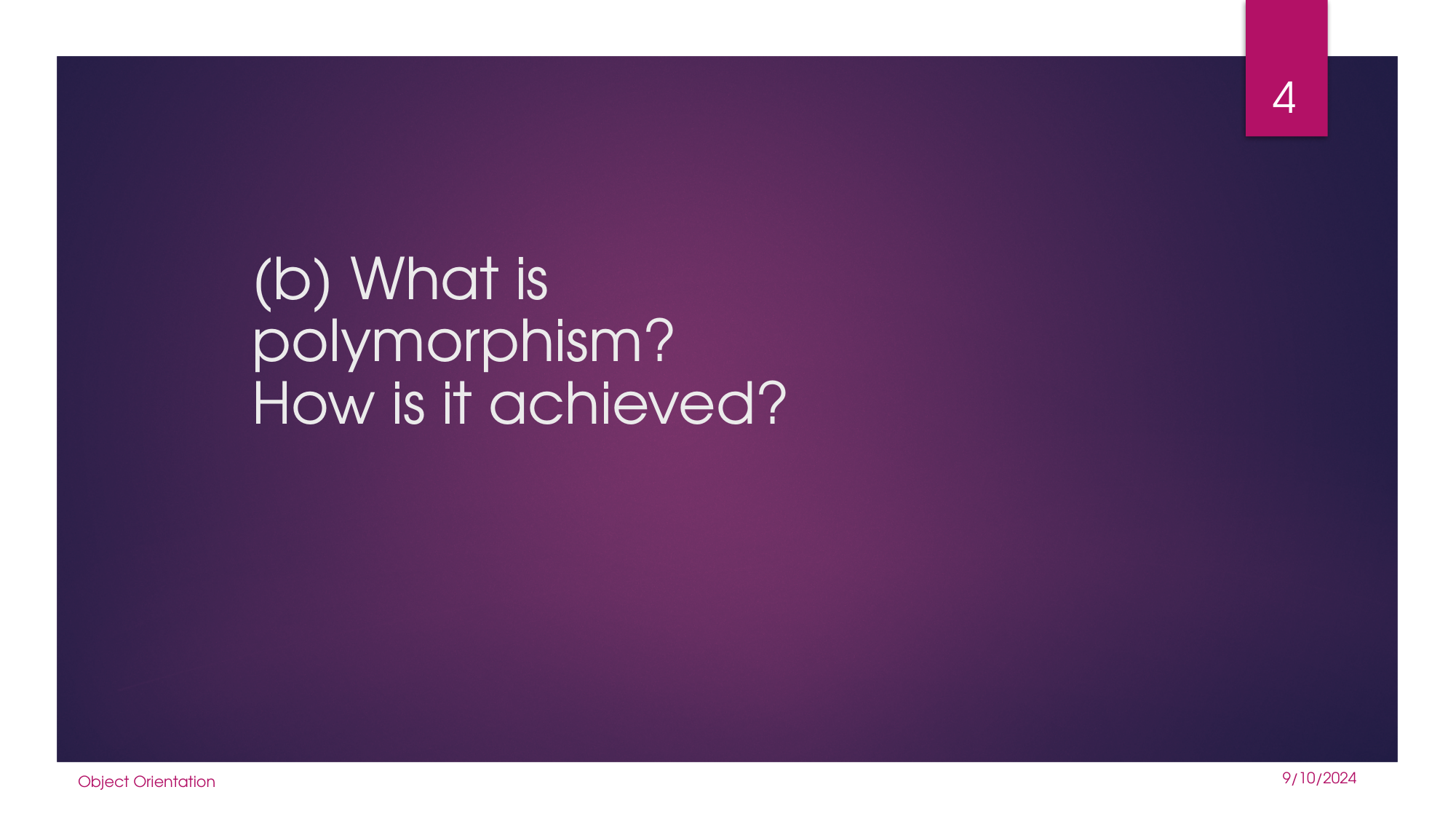

4
# (b) What is polymorphism? How is it achieved?
Object Orientation
9/10/2024